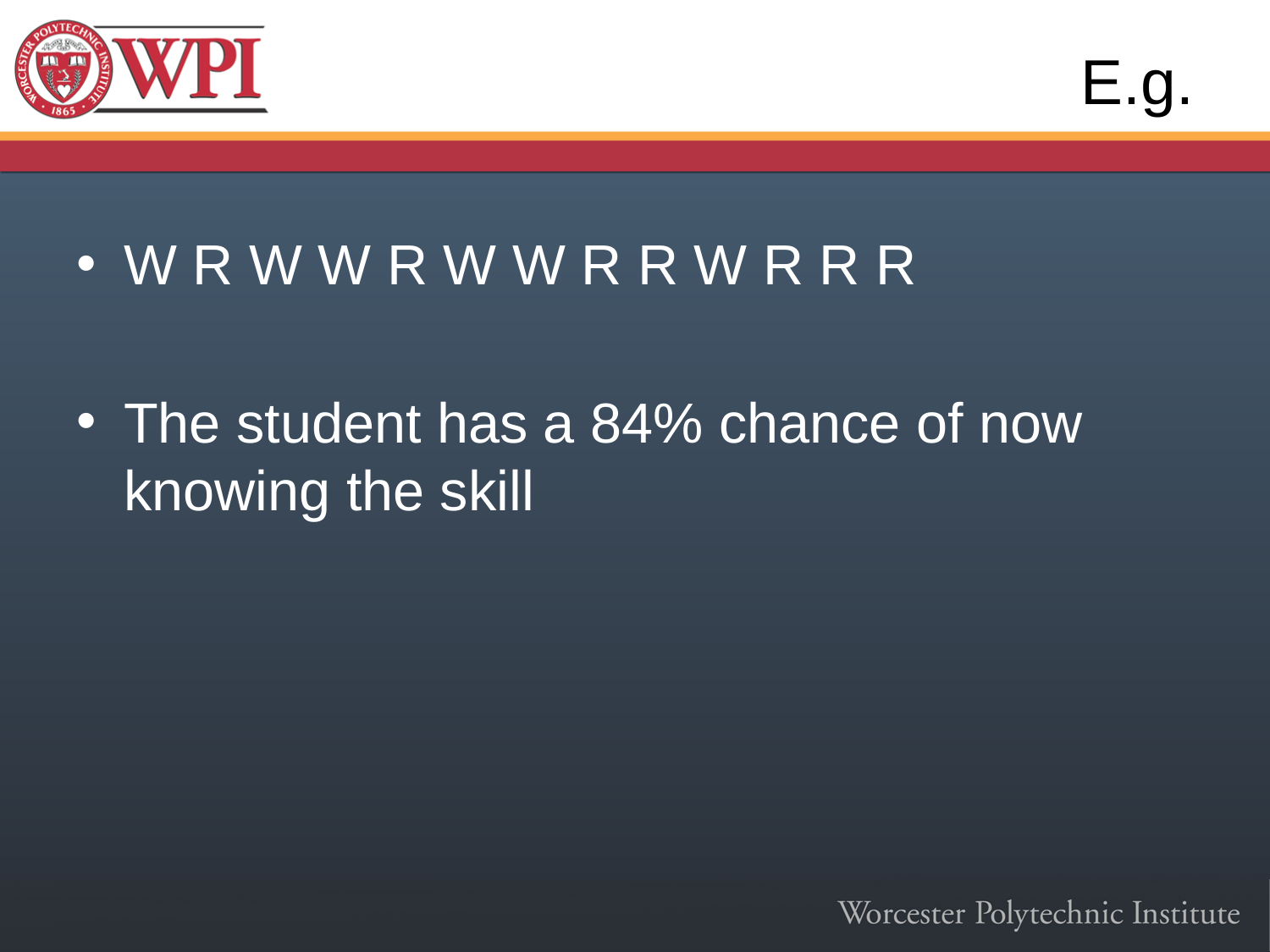

# E.g.
W R W W R W W R R W R R R

The student has a 84% chance of now knowing the skill